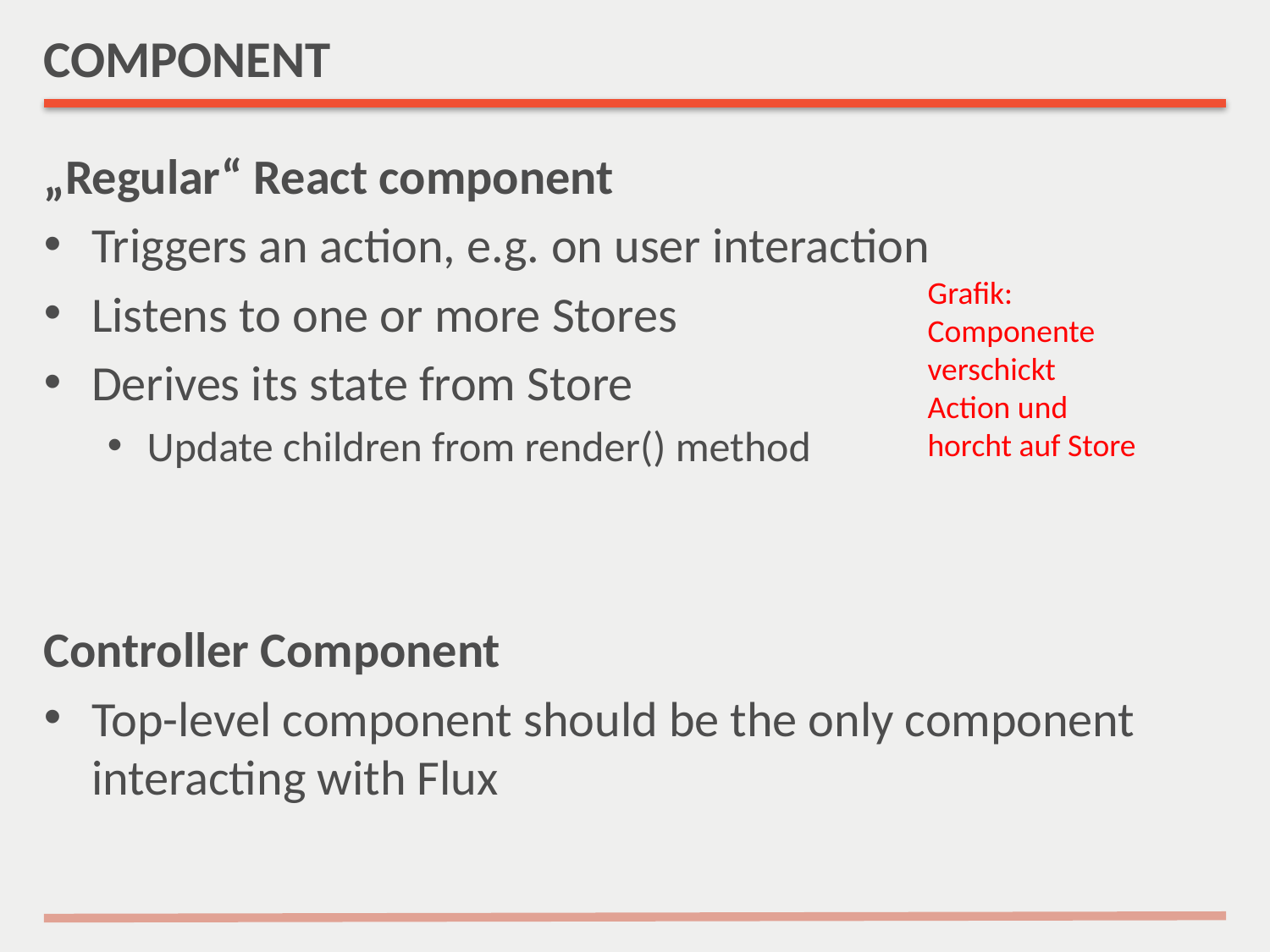

# COMPONENT
„Regular“ React component
Triggers an action, e.g. on user interaction
Listens to one or more Stores
Derives its state from Store
Update children from render() method

Controller Component
Top-level component should be the only component interacting with Flux

Grafik: Componente verschickt Action und horcht auf Store